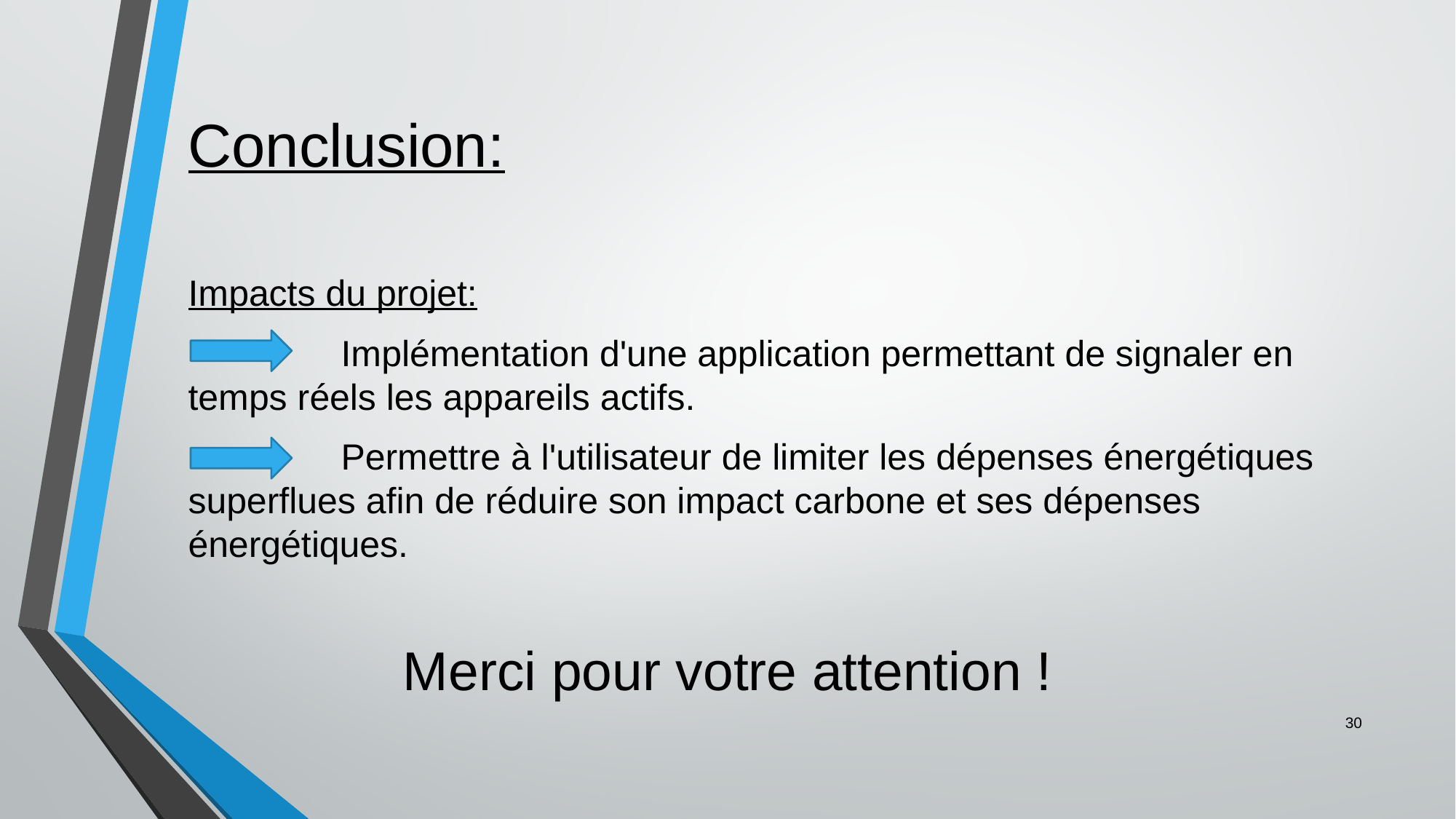

# Conclusion:
Impacts du projet:
               Implémentation d'une application permettant de signaler en temps réels les appareils actifs.
               Permettre à l'utilisateur de limiter les dépenses énergétiques superflues afin de réduire son impact carbone et ses dépenses énergétiques.

Merci pour votre attention !
30